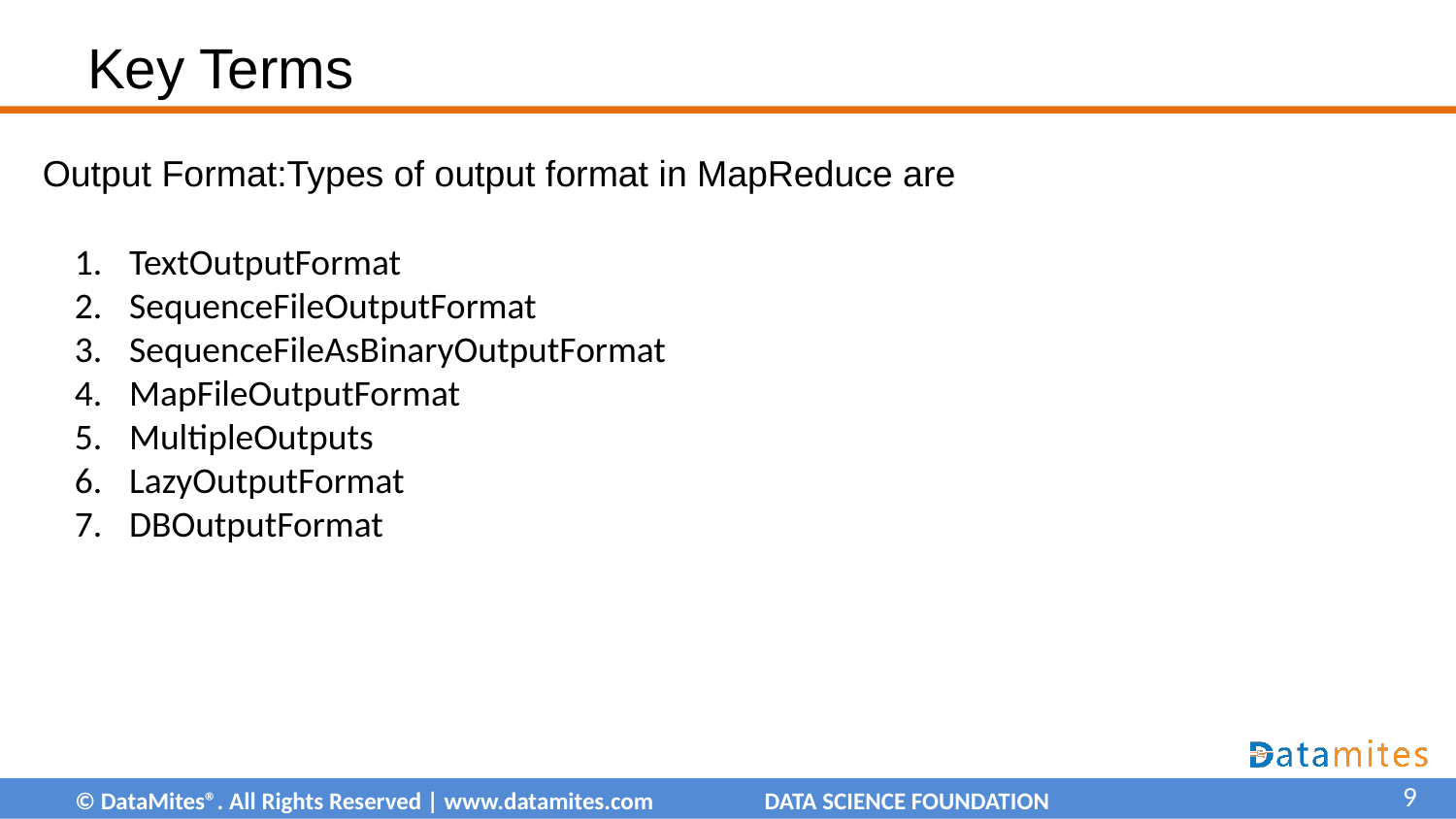

# Key Terms
Output Format:Types of output format in MapReduce are

TextOutputFormat
SequenceFileOutputFormat
SequenceFileAsBinaryOutputFormat
MapFileOutputFormat
MultipleOutputs
LazyOutputFormat
DBOutputFormat
9